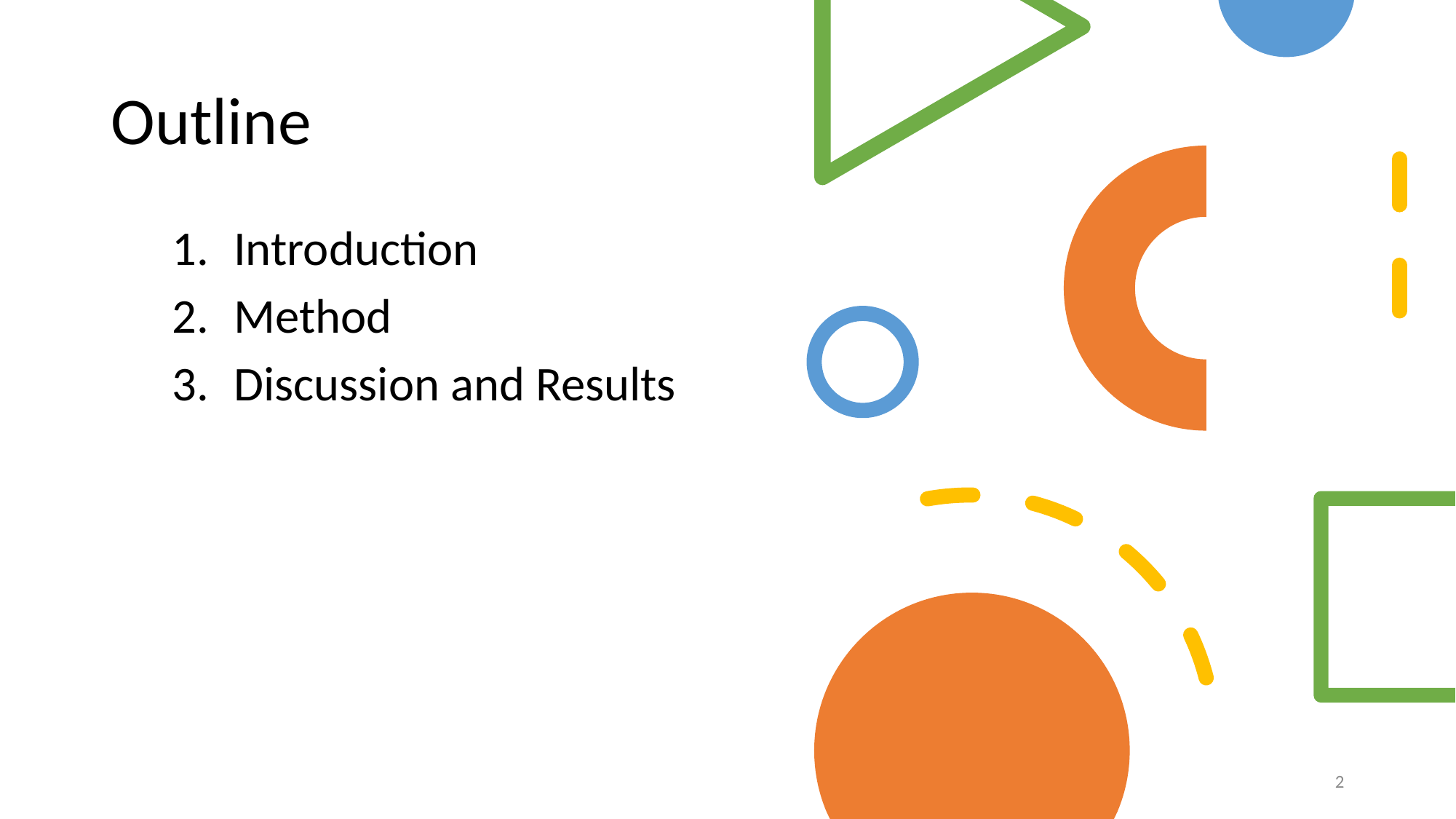

# Outline

Introduction
Method
Discussion and Results

2